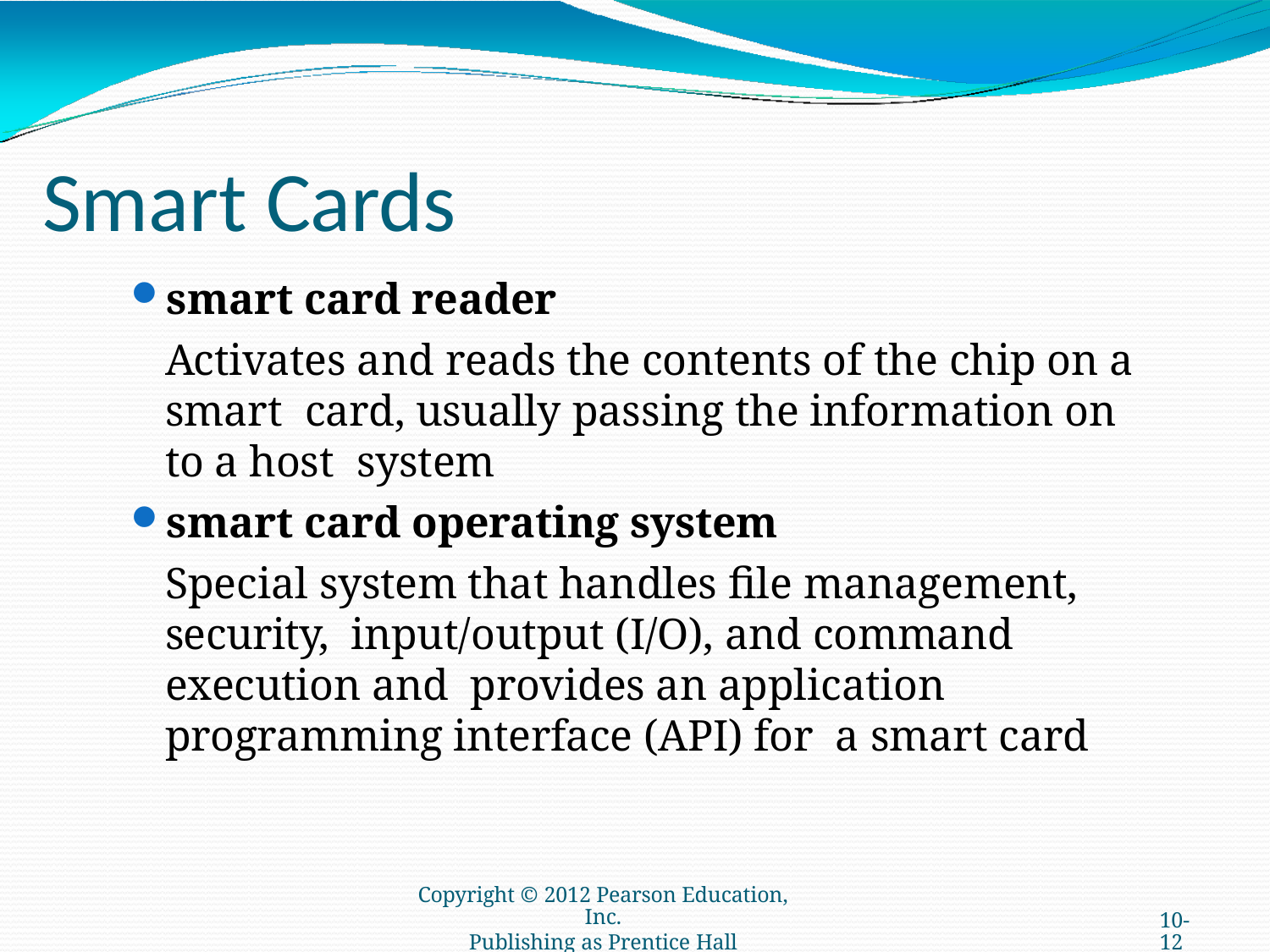

# Smart Cards
smart card reader
Activates and reads the contents of the chip on a smart  card, usually passing the information on to a host  system
smart card operating system
Special system that handles file management, security,  input/output (I/O), and command execution and  provides an application programming interface (API) for  a smart card
Copyright © 2012 Pearson Education, Inc.
Publishing as Prentice Hall
10-12